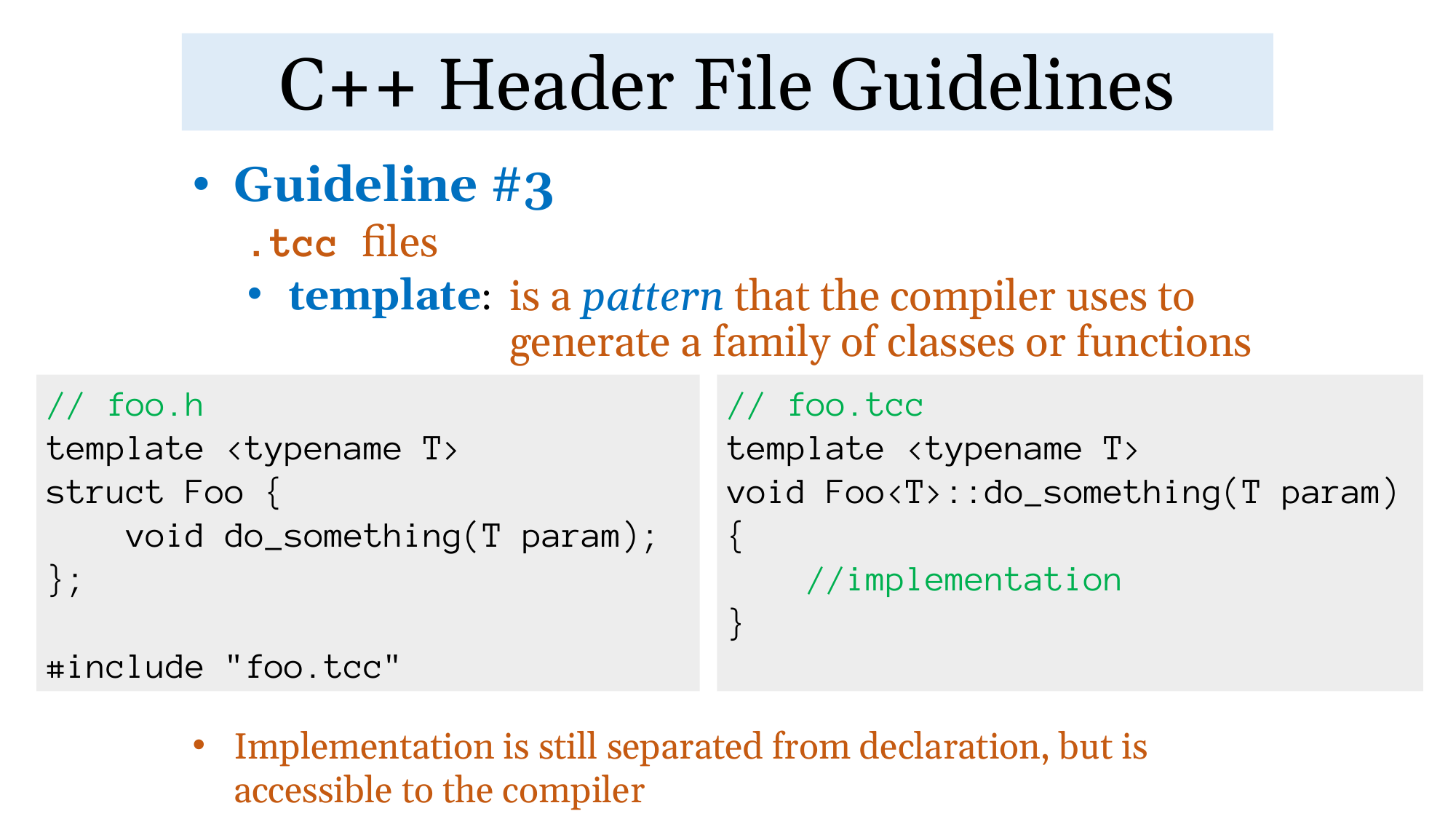

# C++ Header File Guidelines

Guideline #3
.tcc files

template:

is a pattern that the compiler uses to generate a family of classes or functions
// foo.h
template <typename T>
struct Foo {
    void do_something(T param);
};

#include "foo.tcc"
// foo.tcc
template <typename T>
void Foo<T>::do_something(T param)
{
    //implementation
}

Implementation is still separated from declaration, but is accessible to the compiler